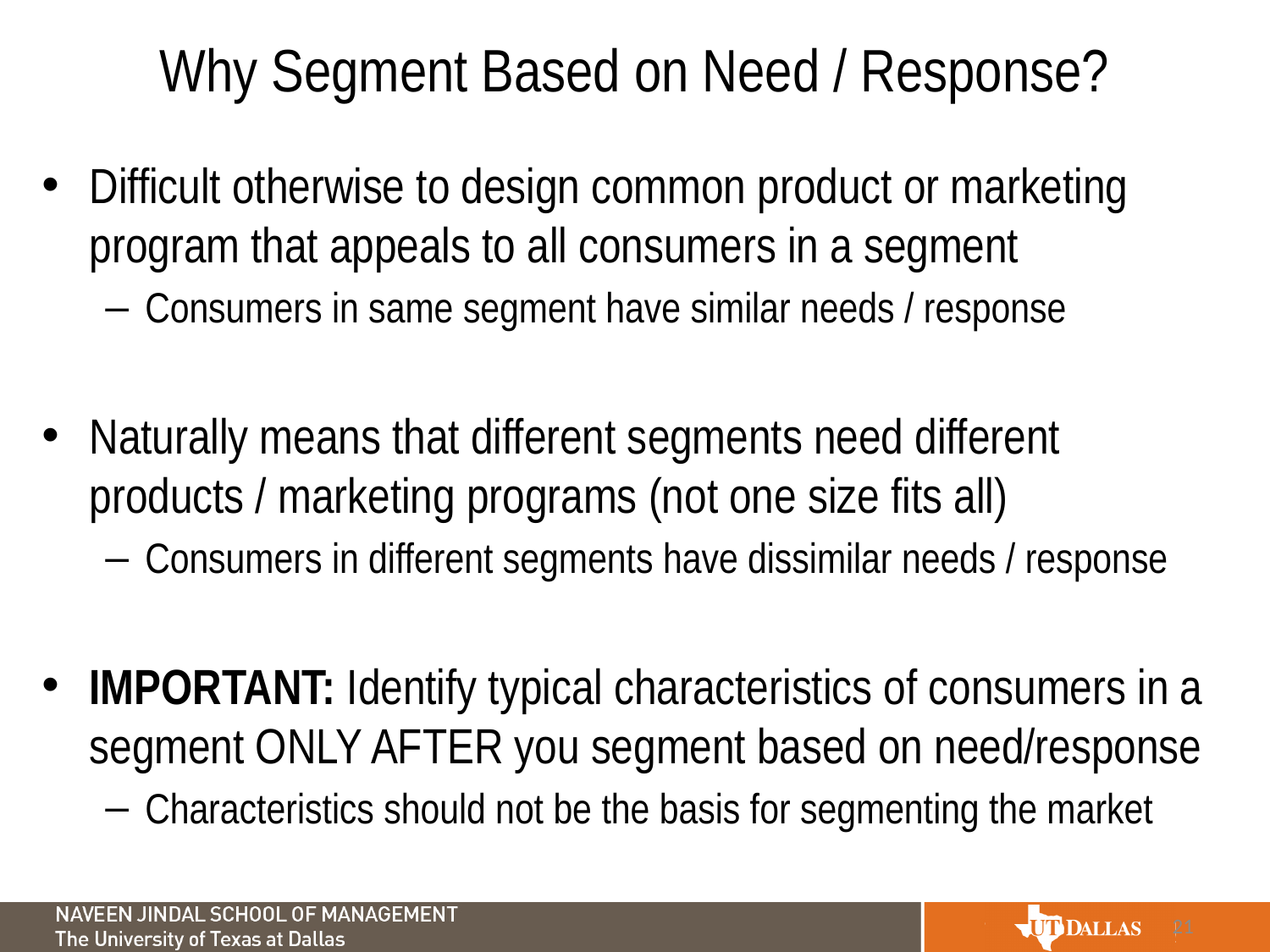

# Why Segment Based on Need / Response?
Difficult otherwise to design common product or marketing program that appeals to all consumers in a segment
Consumers in same segment have similar needs / response

Naturally means that different segments need different products / marketing programs (not one size fits all)
Consumers in different segments have dissimilar needs / response

IMPORTANT: Identify typical characteristics of consumers in a segment ONLY AFTER you segment based on need/response
Characteristics should not be the basis for segmenting the market

21